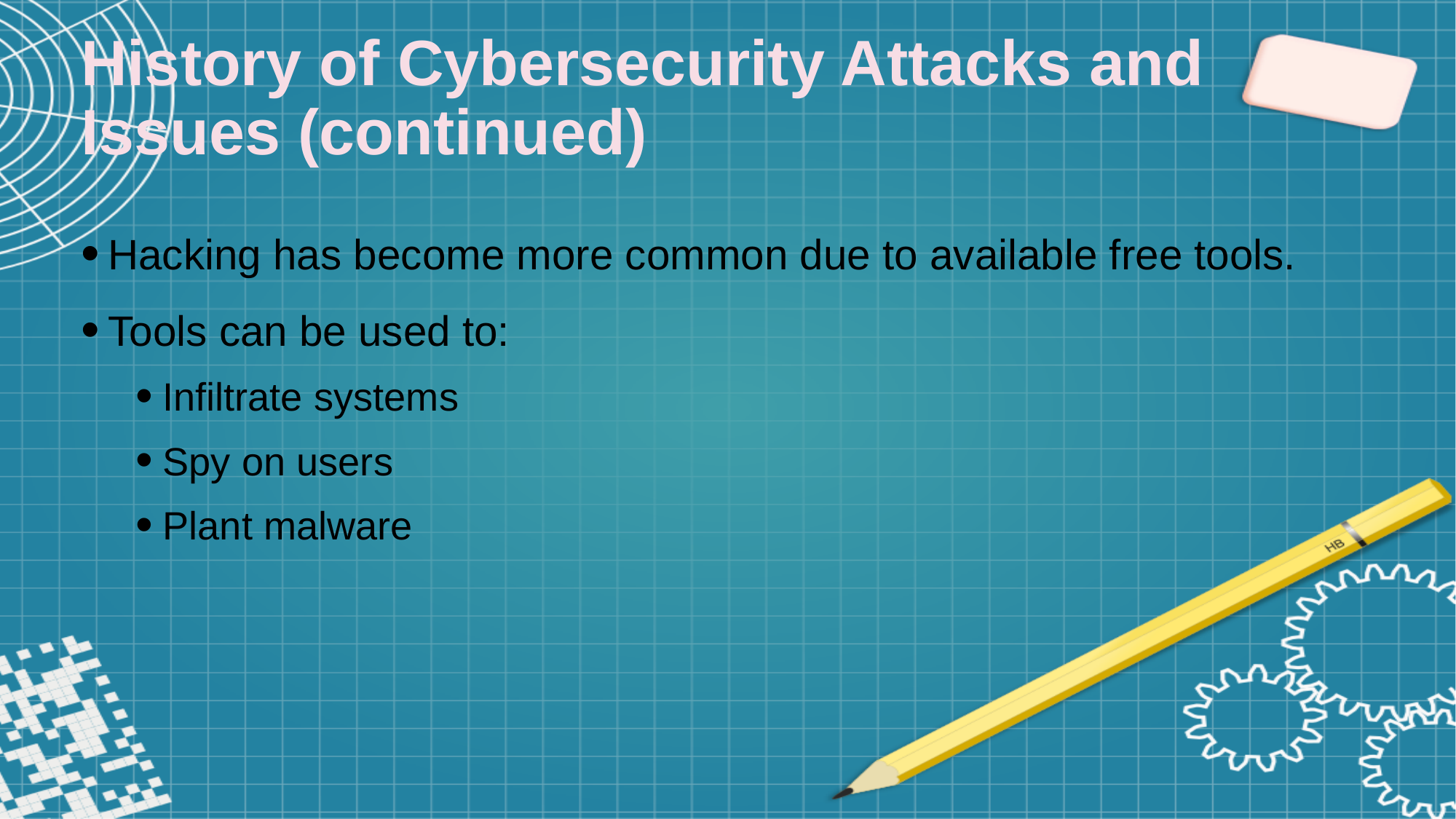

History of Cybersecurity Attacks and Issues (continued)
Hacking has become more common due to available free tools.
Tools can be used to:
Infiltrate systems
Spy on users
Plant malware